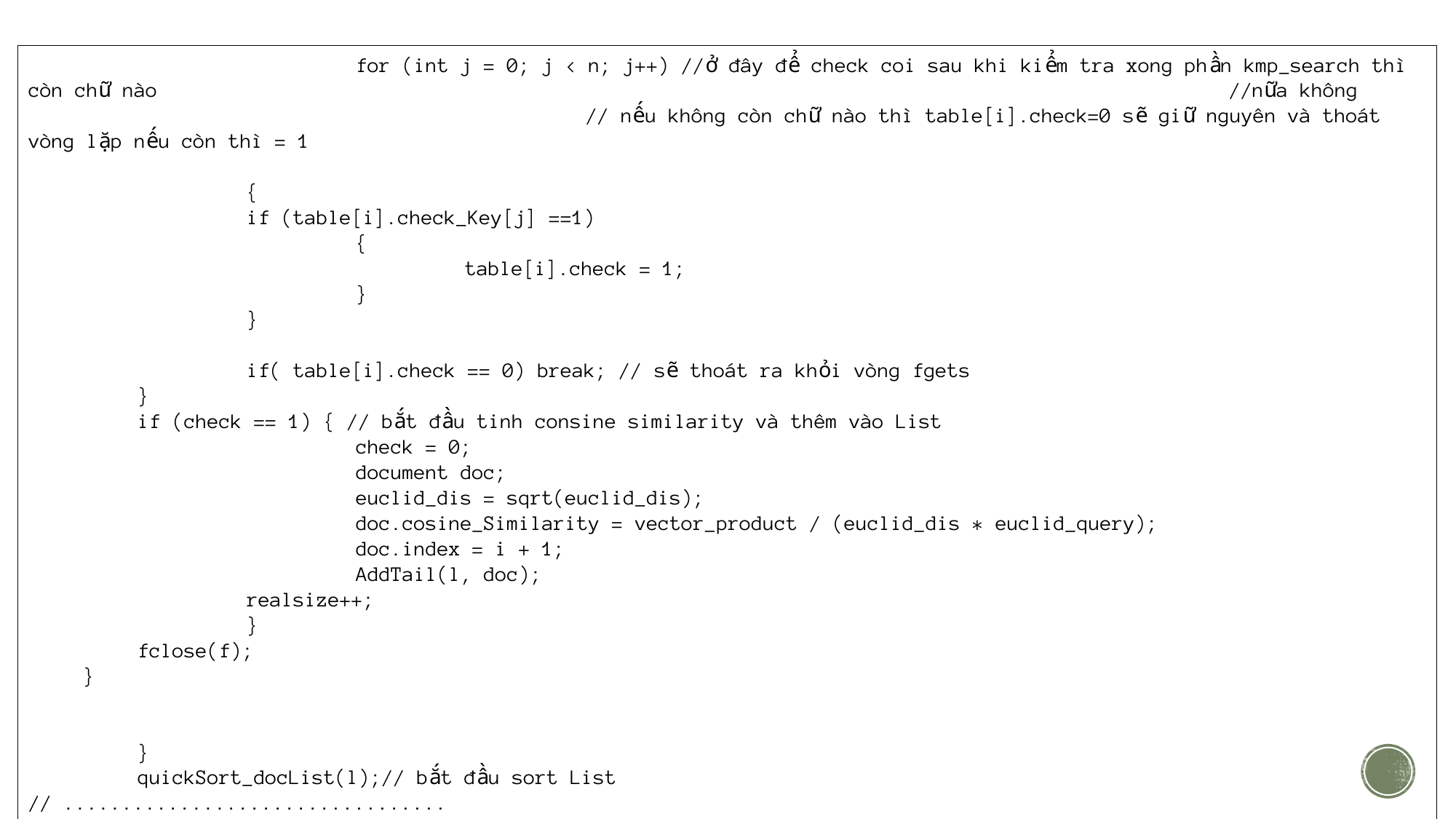

for (int j = 0; j < n; j++) //ở đây để check coi sau khi kiểm tra xong phần kmp_search thì còn chữ nào 										//nữa không
					 // nếu không còn chữ nào thì table[i].check=0 sẽ giữ nguyên và thoát vòng lặp nếu còn thì = 1

		{
		if (table[i].check_Key[j] ==1)
			{
				table[i].check = 1;
			}
		}

		if( table[i].check == 0) break; // sẽ thoát ra khỏi vòng fgets
	}
	if (check == 1) { // bắt đầu tinh consine similarity và thêm vào List
			check = 0;
			document doc;
			euclid_dis = sqrt(euclid_dis);
			doc.cosine_Similarity = vector_product / (euclid_dis * euclid_query);
			doc.index = i + 1;
			AddTail(l, doc);
		realsize++;
		}
	fclose(f);
}

	}
	quickSort_docList(l);// bắt đầu sort List
// .................................